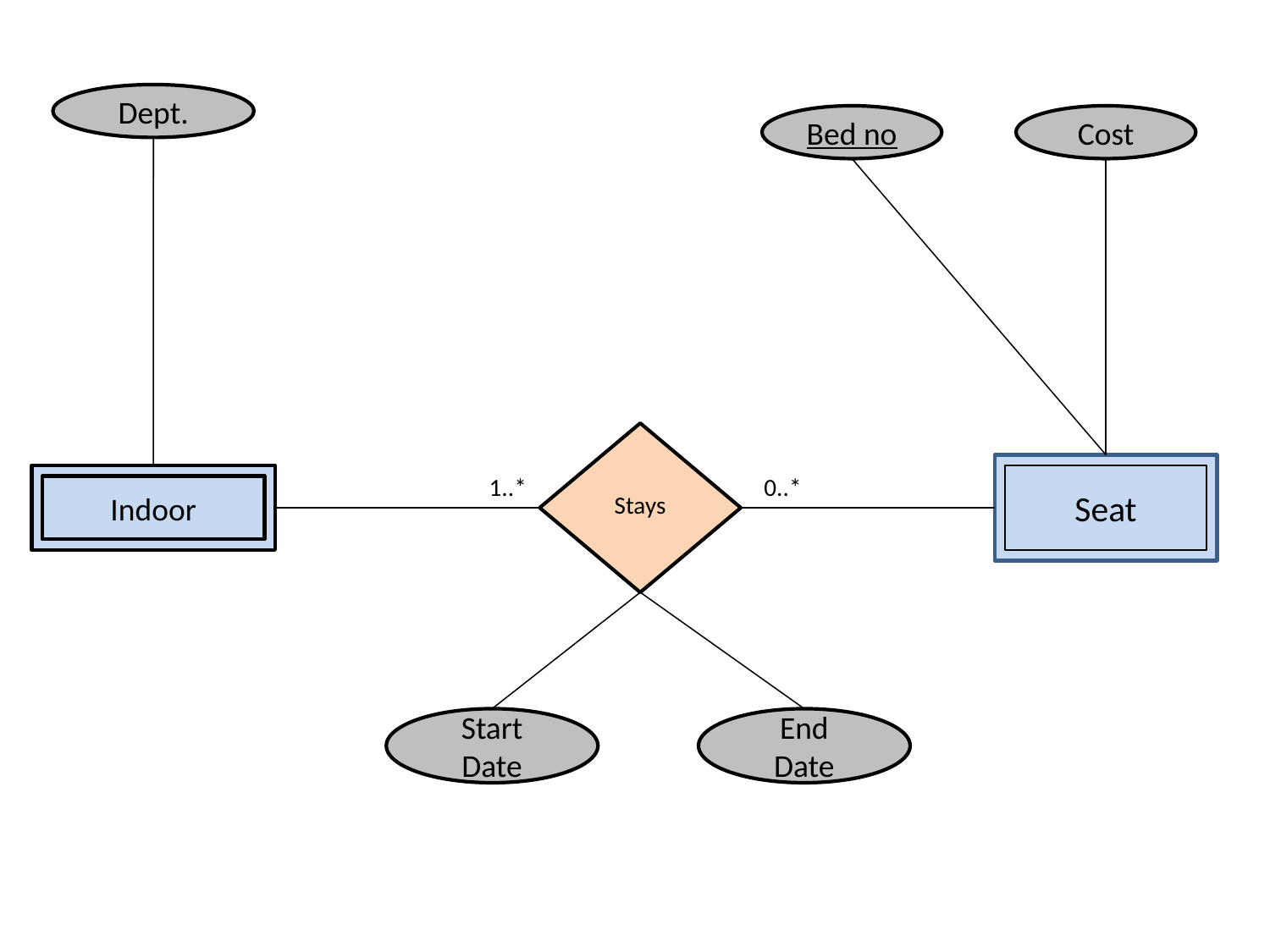

Dept.
Bed no
Cost
Stays

1..*
0..*
Seat

Indoor

Start Date
End
Date